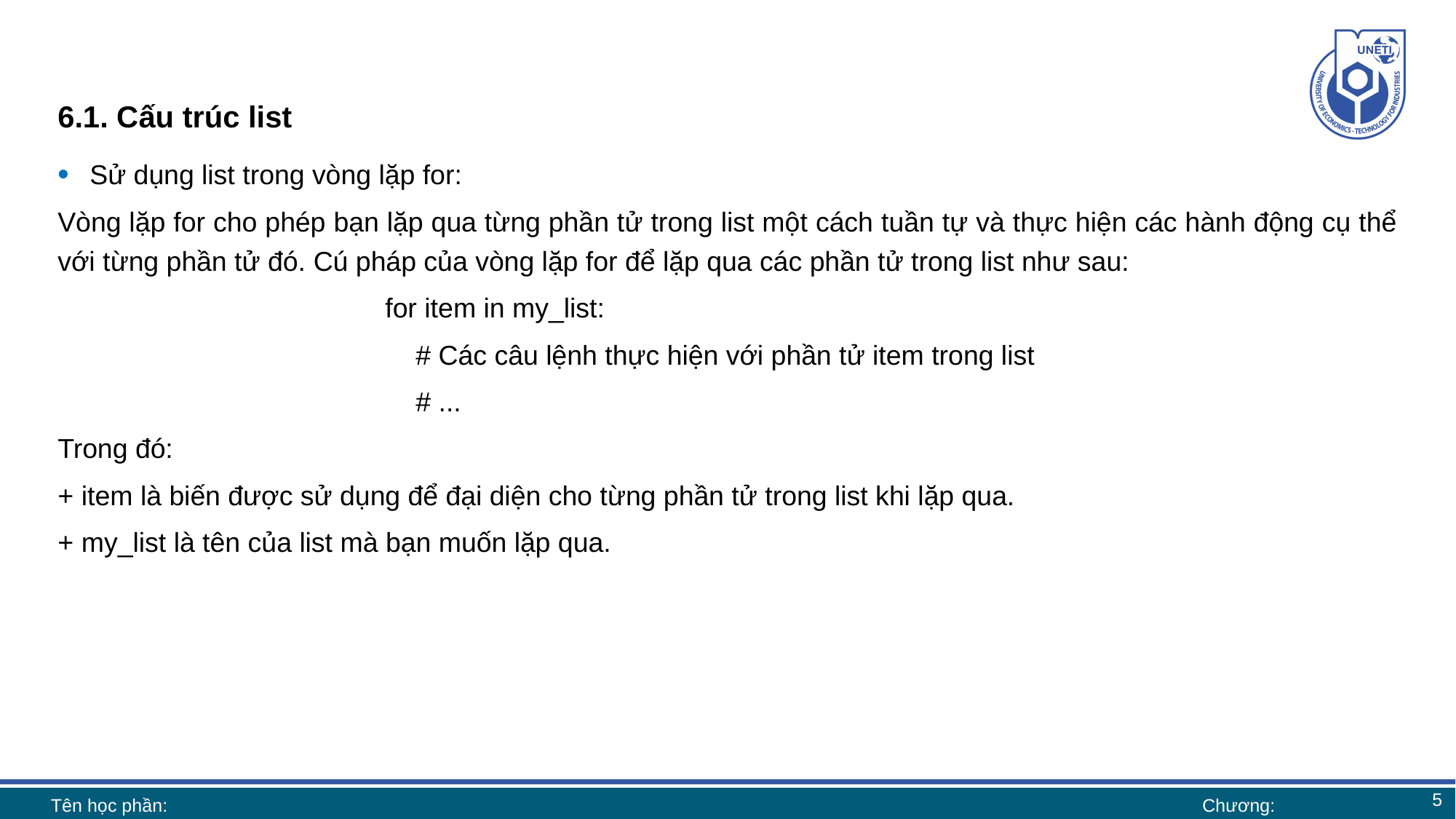

# 6.1. Cấu trúc list
Sử dụng list trong vòng lặp for:
Vòng lặp for cho phép bạn lặp qua từng phần tử trong list một cách tuần tự và thực hiện các hành động cụ thể với từng phần tử đó. Cú pháp của vòng lặp for để lặp qua các phần tử trong list như sau:
			for item in my_list:
   			    # Các câu lệnh thực hiện với phần tử item trong list
    			    # ...
Trong đó:
+ item là biến được sử dụng để đại diện cho từng phần tử trong list khi lặp qua.
+ my_list là tên của list mà bạn muốn lặp qua.

5
Tên học phần:
Chương: